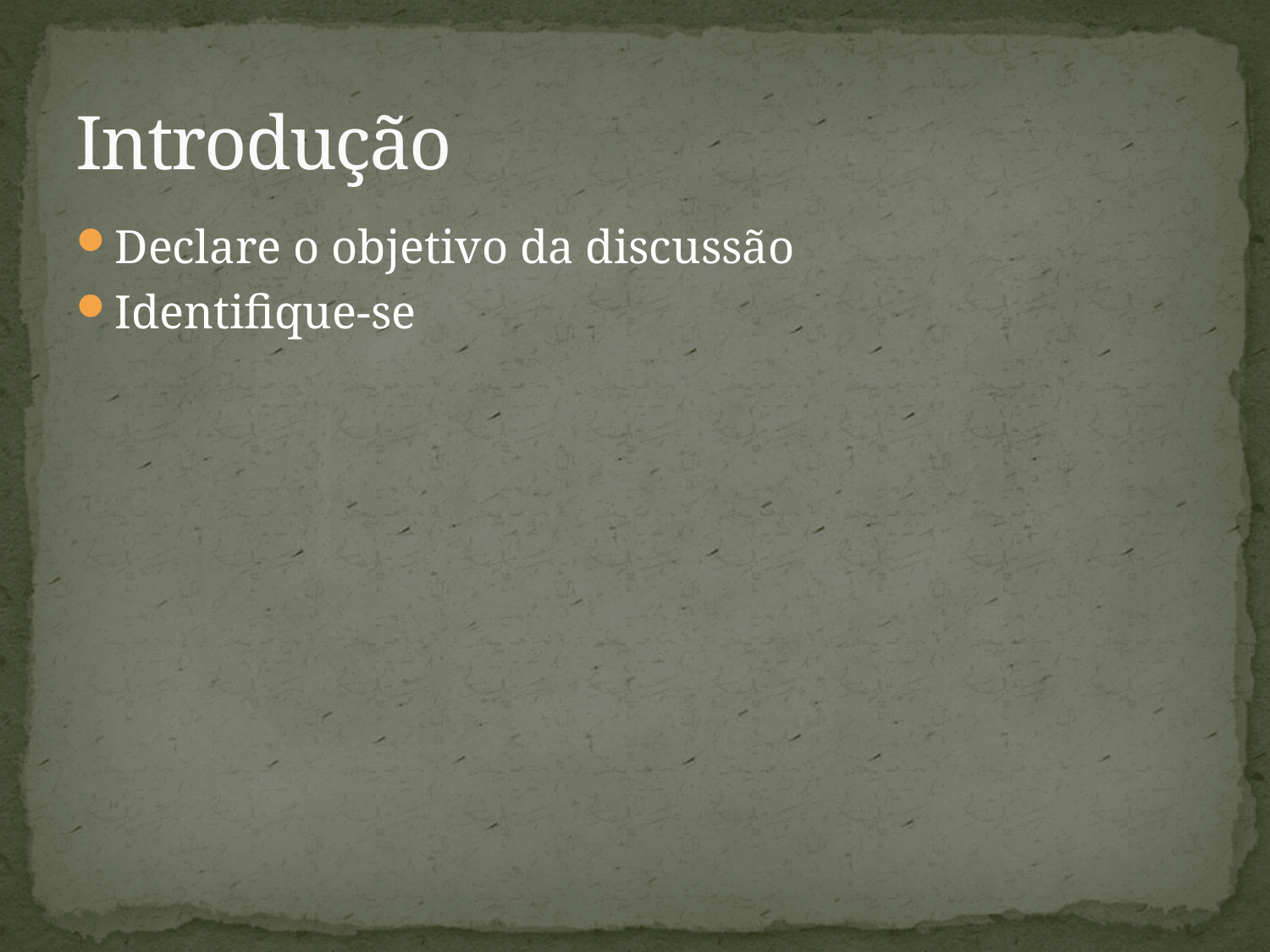

# Introdução
Declare o objetivo da discussão
Identifique-se